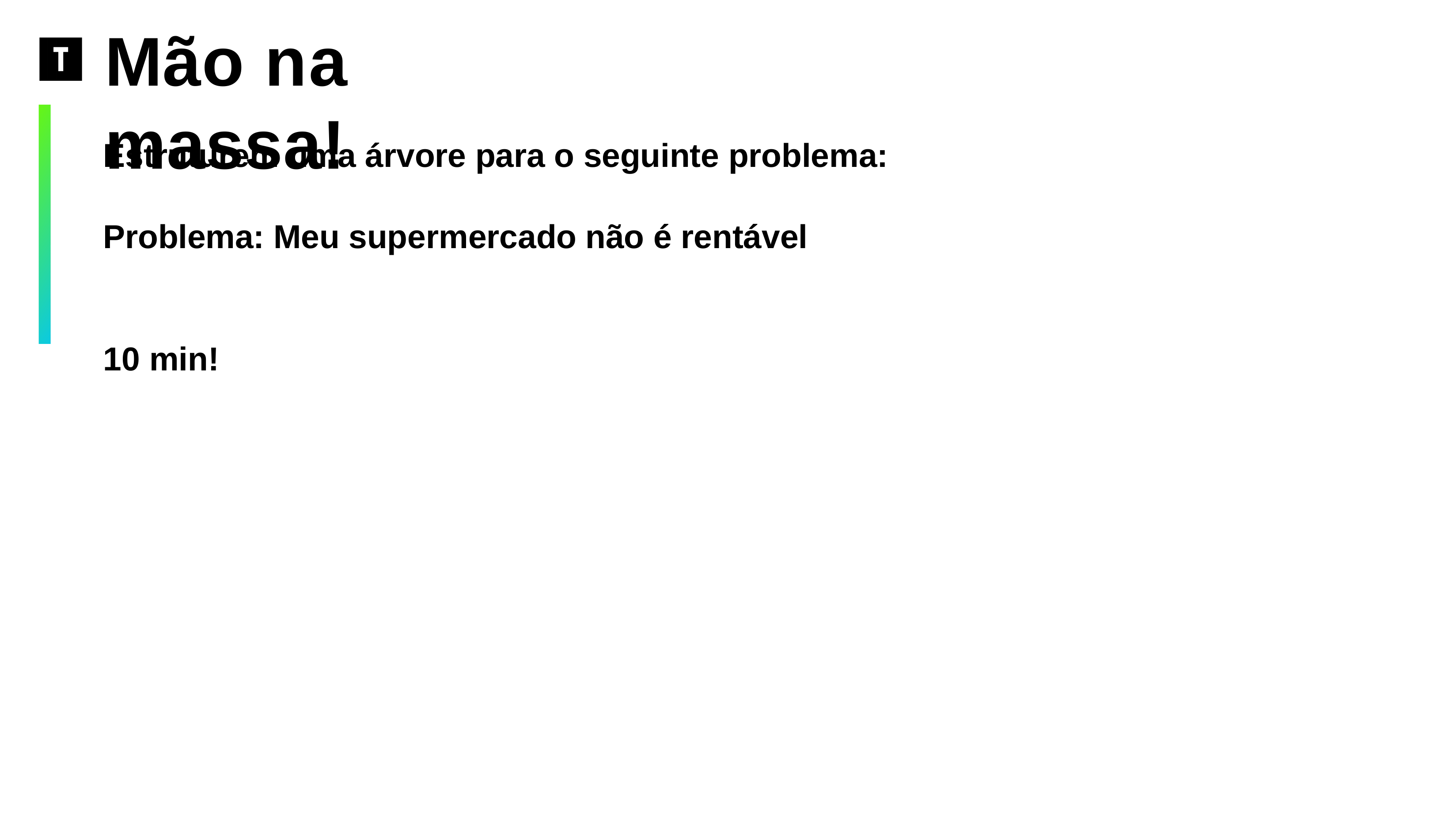

# Mão na massa!

Estruturem uma árvore para o seguinte problema:

Problema: Meu supermercado não é rentável

10 min!